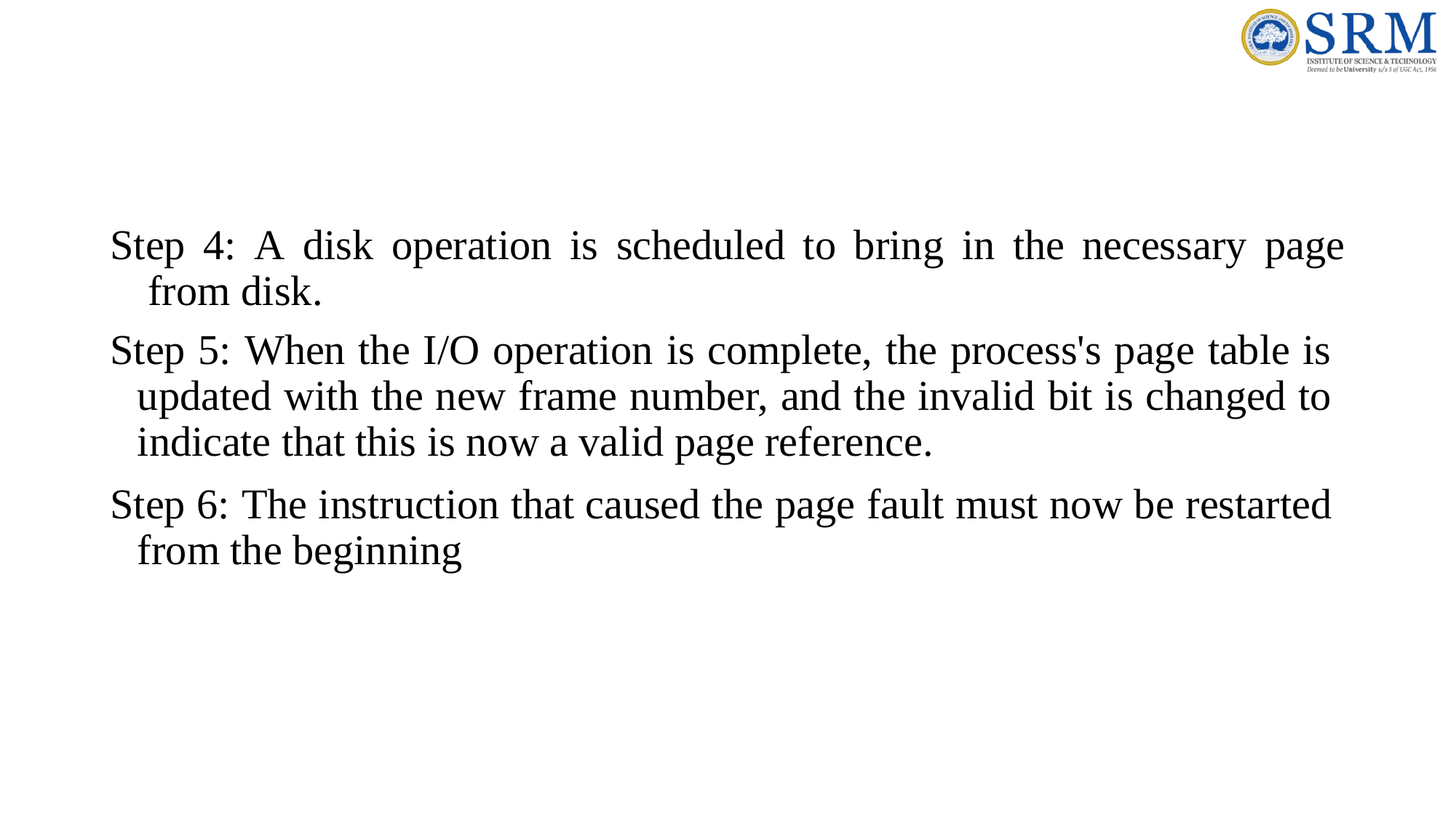

Step 4: A disk operation is scheduled to bring in the necessary page  from disk.
Step 5: When the I/O operation is complete, the process's page table is  updated with the new frame number, and the invalid bit is changed to  indicate that this is now a valid page reference.
Step 6: The instruction that caused the page fault must now be restarted  from the beginning